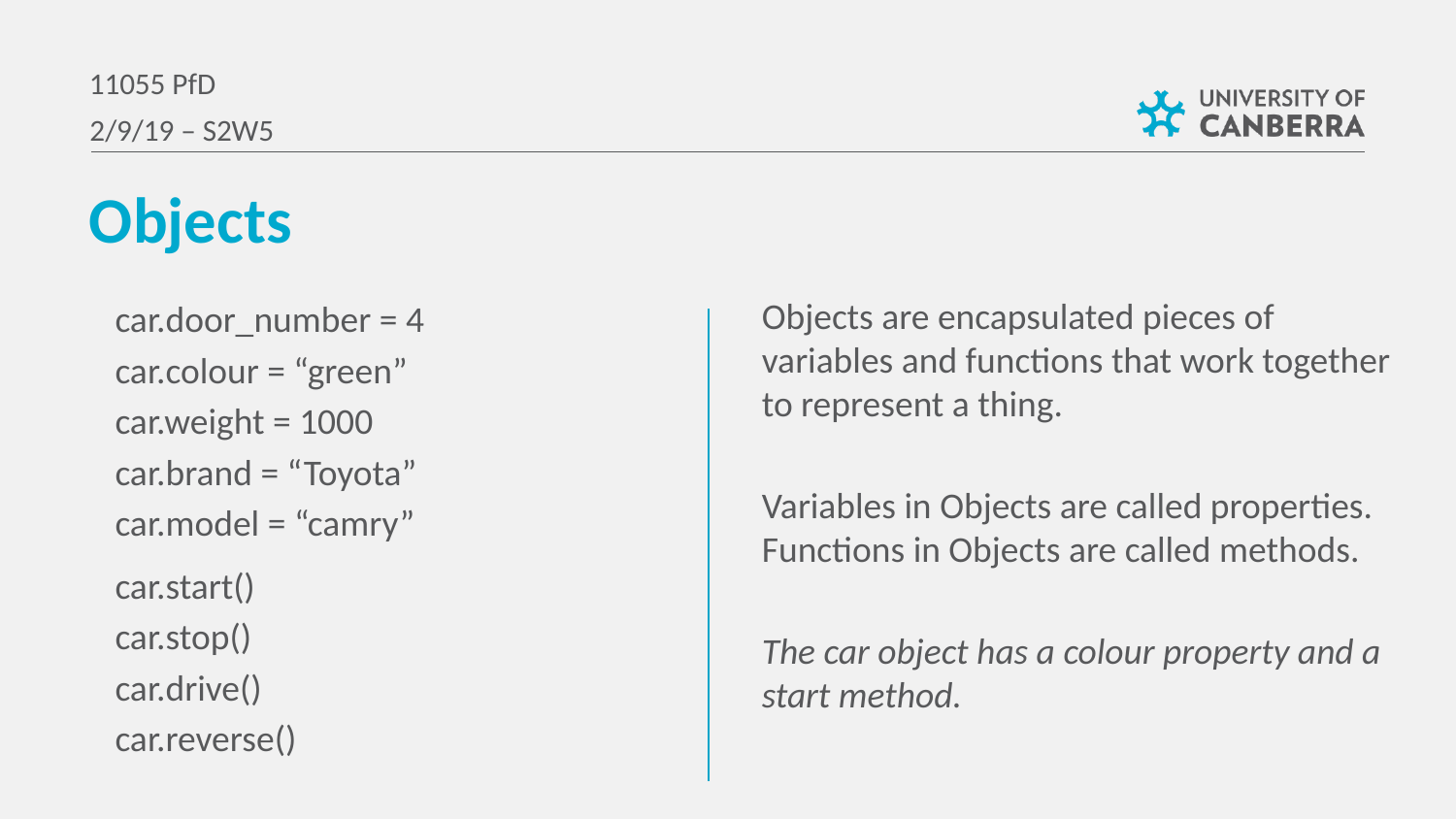

11055 PfD
2/9/19 – S2W5
Objects
Objects are encapsulated pieces of variables and functions that work together to represent a thing.

Variables in Objects are called properties. Functions in Objects are called methods.

The car object has a colour property and a start method.
car.door_number = 4
car.colour = “green”
car.weight = 1000
car.brand = “Toyota”
car.model = “camry”

car.start()
car.stop()
car.drive()
car.reverse()